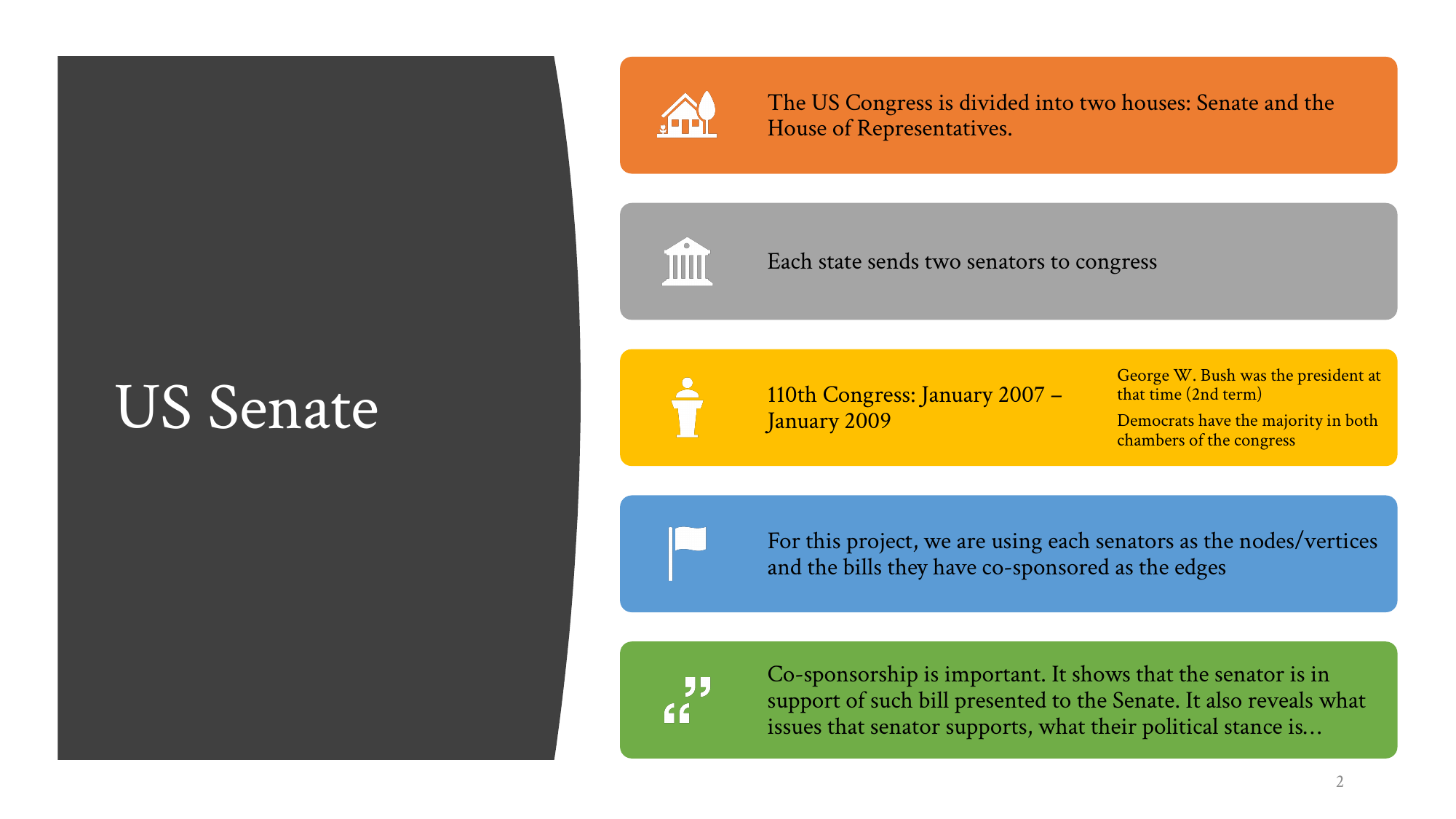

The US Congress is divided into two houses: Senate and the House of Representatives.
Each state sends two senators to congress
110th Congress: January 2007 – January 2009
George W. Bush was the president at that time (2nd term)
Democrats have the majority in both chambers of the congress
For this project, we are using each senators as the nodes/vertices and the bills they have co-sponsored as the edges
Co-sponsorship is important. It shows that the senator is in support of such bill presented to the Senate. It also reveals what issues that senator supports, what their political stance is…

# US Senate
2